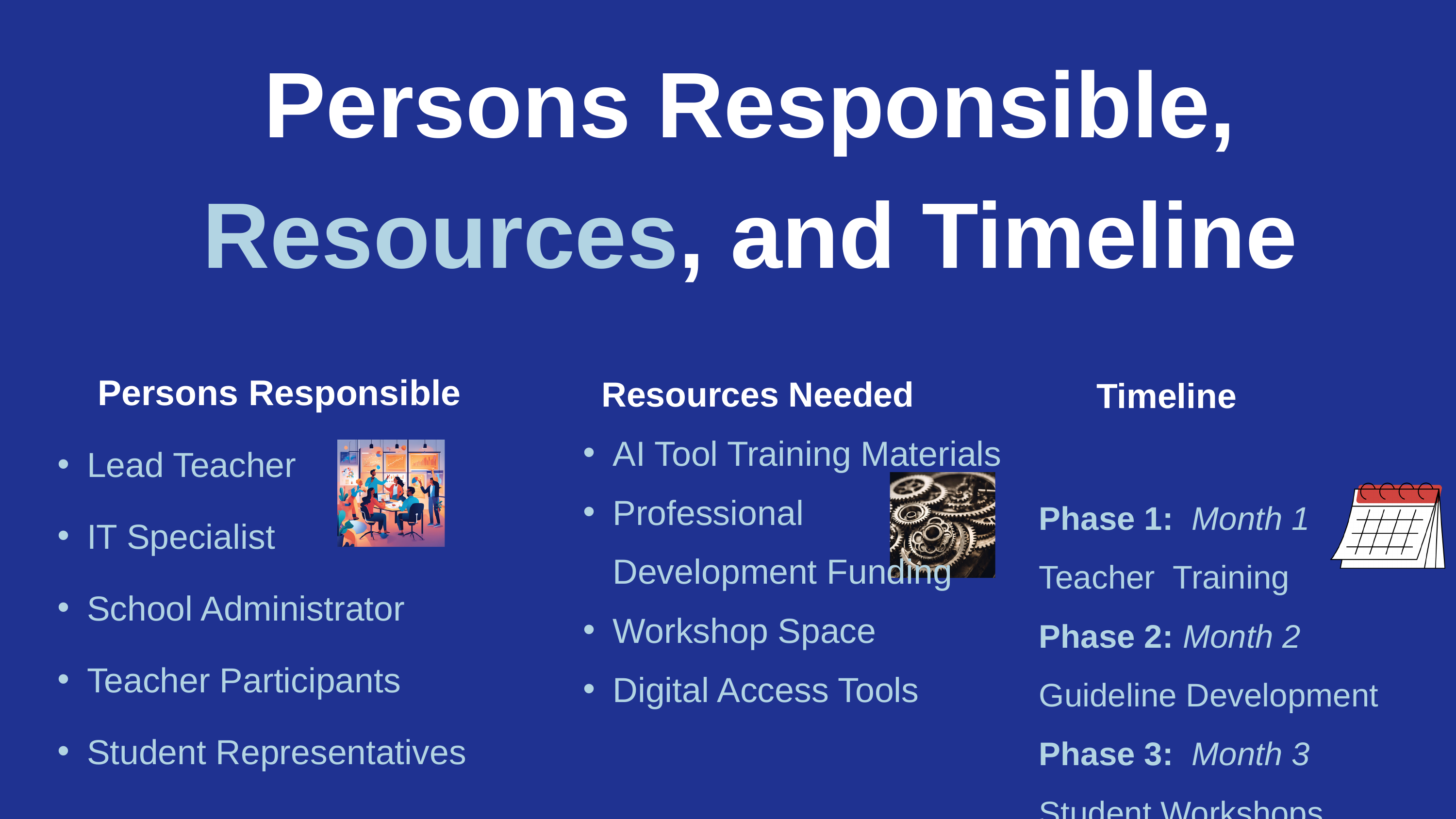

Persons Responsible, Resources, and Timeline
      Timeline
Phase 1:  Month 1
Teacher  Training
Phase 2: Month 2
Guideline Development
Phase 3:  Month 3
Student Workshops
     Resources Needed
AI Tool Training Materials
Professional Development Funding
Workshop Space
Digital Access Tools
       Persons Responsible
Lead Teacher
IT Specialist
School Administrator
Teacher Participants
Student Representatives